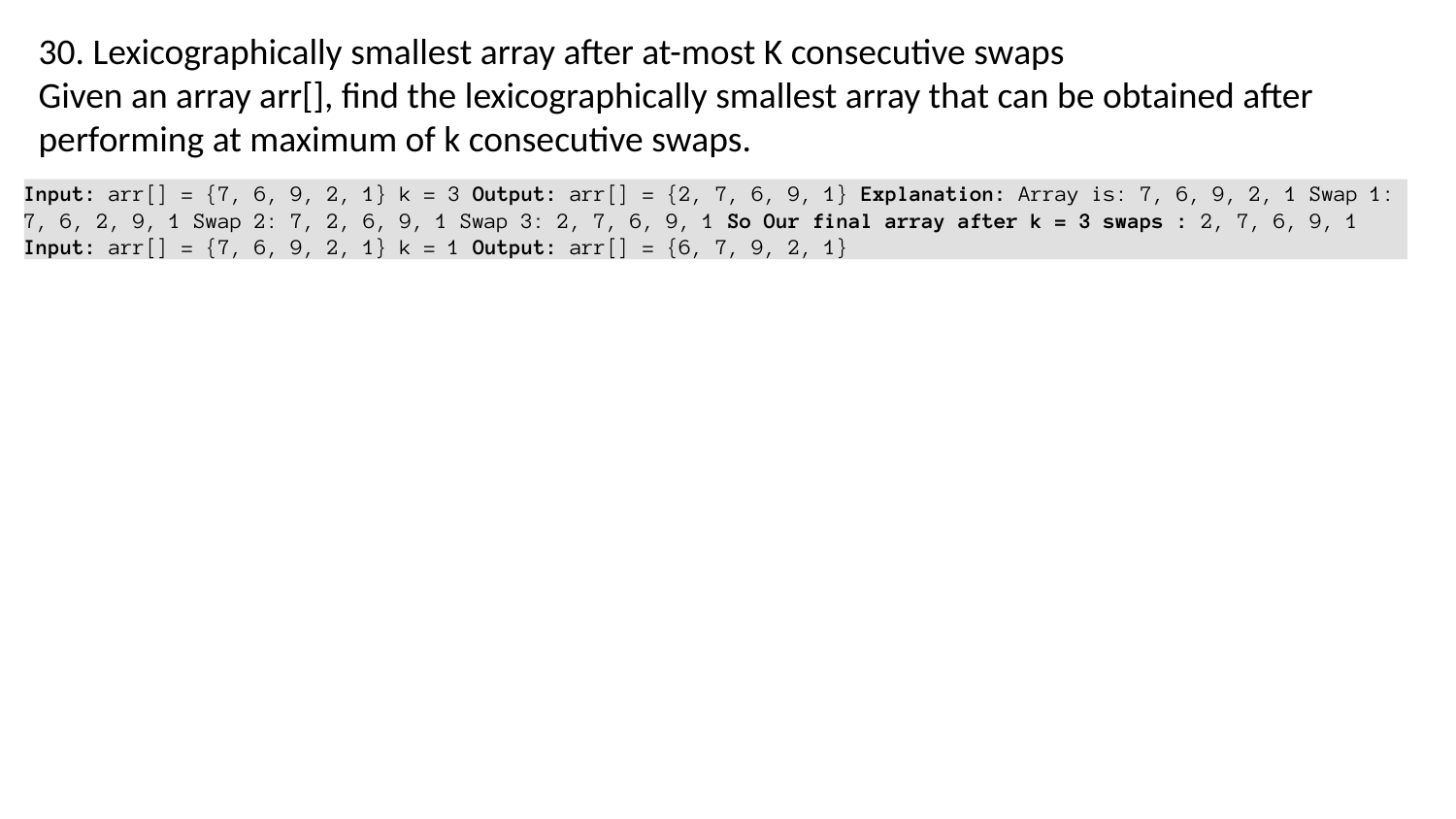

30. Lexicographically smallest array after at-most K consecutive swaps
Given an array arr[], find the lexicographically smallest array that can be obtained after performing at maximum of k consecutive swaps.
Input: arr[] = {7, 6, 9, 2, 1} k = 3 Output: arr[] = {2, 7, 6, 9, 1} Explanation: Array is: 7, 6, 9, 2, 1 Swap 1: 7, 6, 2, 9, 1 Swap 2: 7, 2, 6, 9, 1 Swap 3: 2, 7, 6, 9, 1 So Our final array after k = 3 swaps : 2, 7, 6, 9, 1 Input: arr[] = {7, 6, 9, 2, 1} k = 1 Output: arr[] = {6, 7, 9, 2, 1}